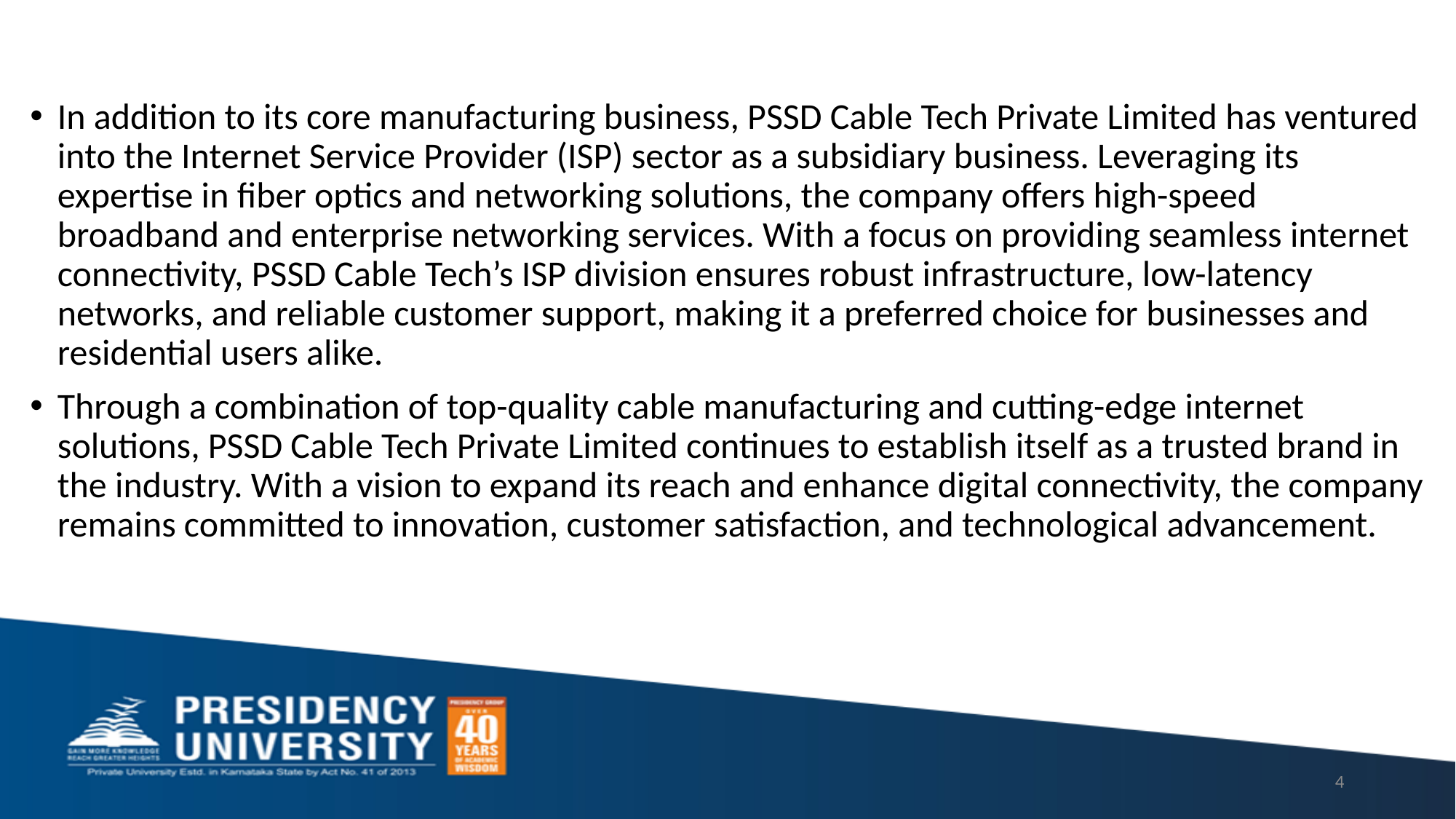

In addition to its core manufacturing business, PSSD Cable Tech Private Limited has ventured into the Internet Service Provider (ISP) sector as a subsidiary business. Leveraging its expertise in fiber optics and networking solutions, the company offers high-speed broadband and enterprise networking services. With a focus on providing seamless internet connectivity, PSSD Cable Tech’s ISP division ensures robust infrastructure, low-latency networks, and reliable customer support, making it a preferred choice for businesses and residential users alike.
Through a combination of top-quality cable manufacturing and cutting-edge internet solutions, PSSD Cable Tech Private Limited continues to establish itself as a trusted brand in the industry. With a vision to expand its reach and enhance digital connectivity, the company remains committed to innovation, customer satisfaction, and technological advancement.

4